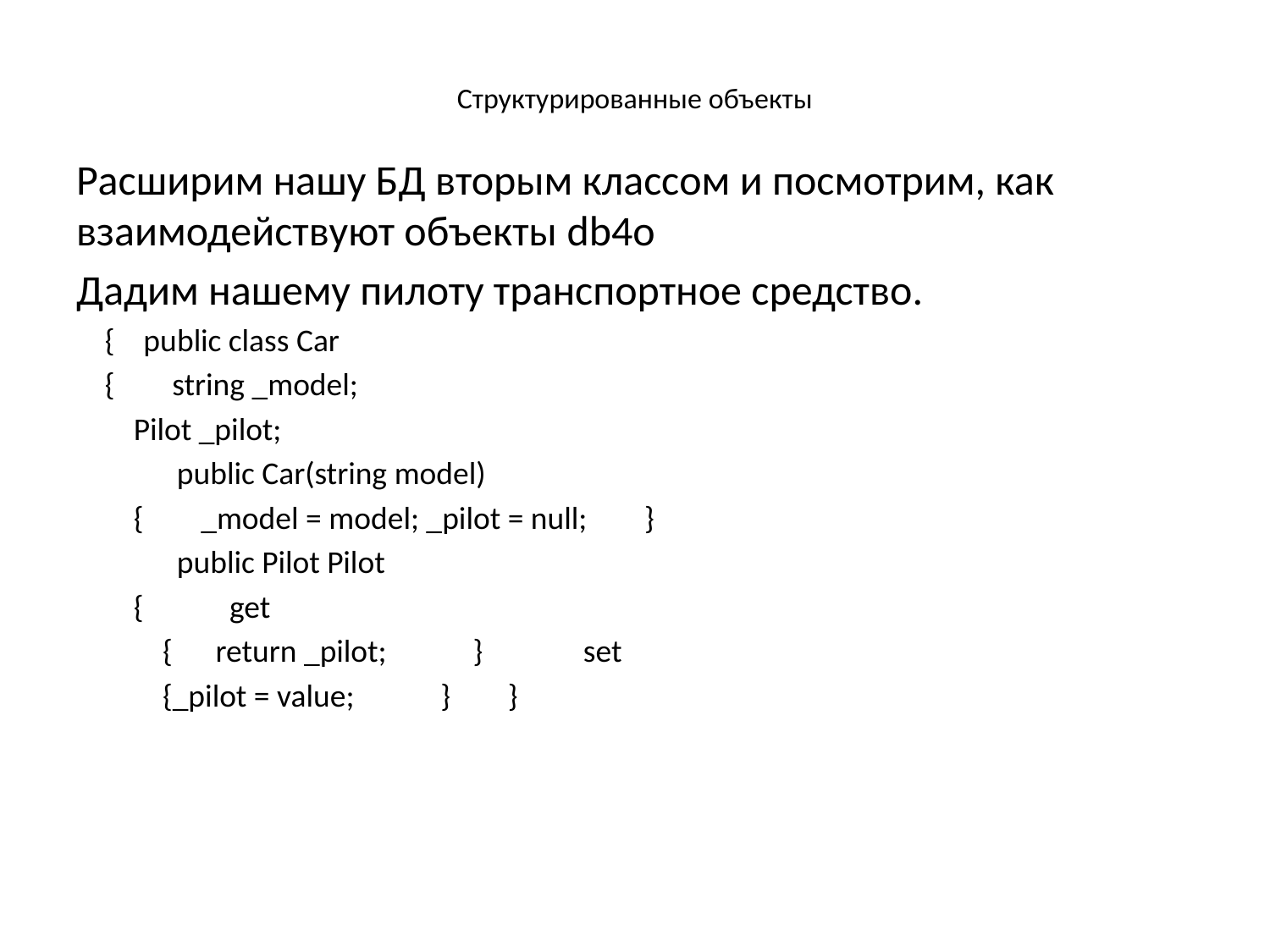

# Структурированные объекты
Расширим нашу БД вторым классом и посмотрим, как взаимодействуют объекты db4o
Дадим нашему пилоту транспортное средство.
    {    public class Car
    {        string _model;
        Pilot _pilot;
              public Car(string model)
        {        _model = model; _pilot = null;        }
              public Pilot Pilot
        {            get
            {      return _pilot;            }              set
            {_pilot = value;            }        }